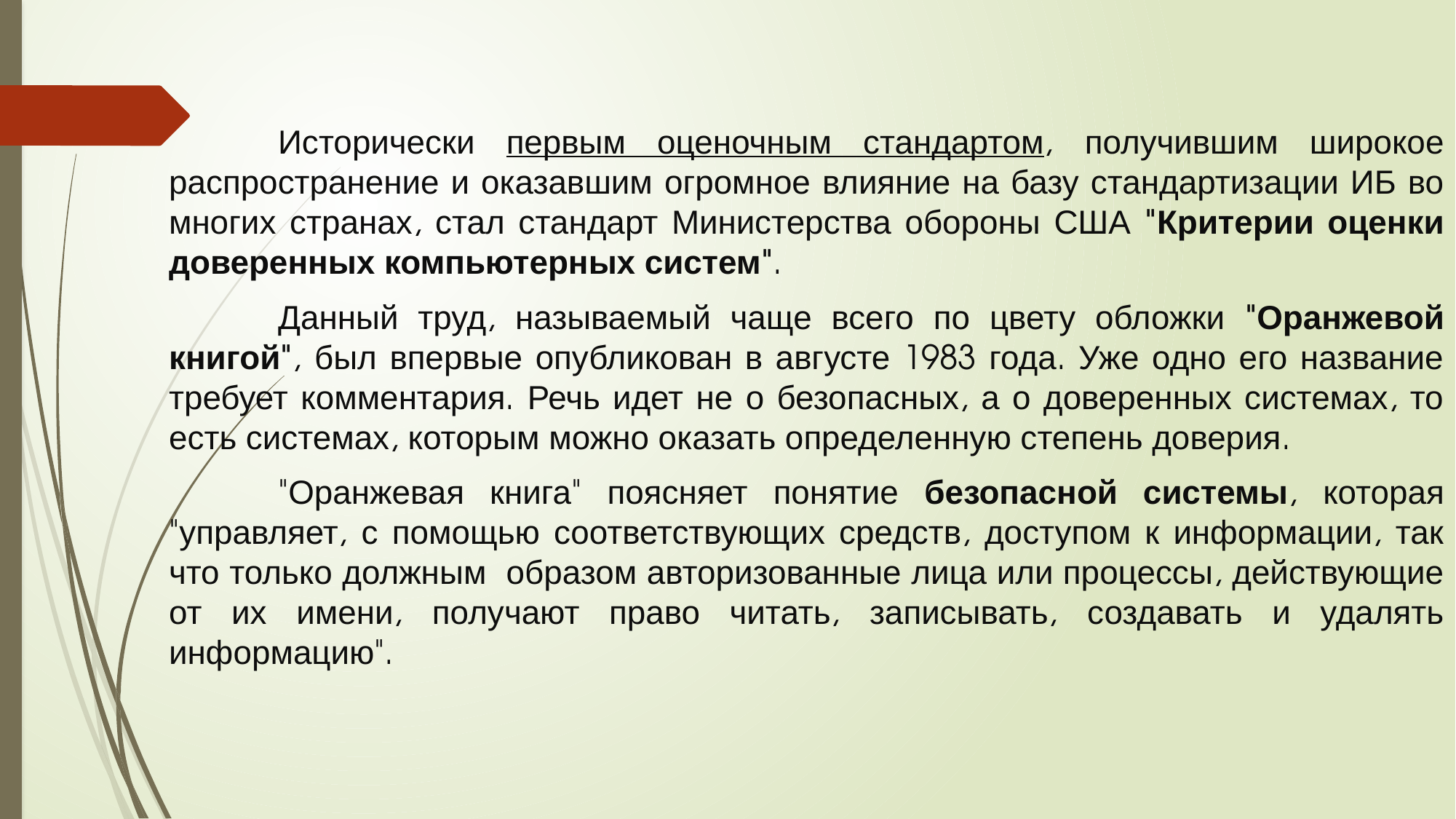

Исторически первым оценочным стандартом, получившим широкое распространение и оказавшим огромное влияние на базу стандартизации ИБ во многих странах, стал стандарт Министерства обороны США "Критерии оценки доверенных компьютерных систем".
	Данный труд, называемый чаще всего по цвету обложки "Оранжевой книгой", был впервые опубликован в августе 1983 года. Уже одно его название требует комментария. Речь идет не о безопасных, а о доверенных системах, то есть системах, которым можно оказать определенную степень доверия.
	"Оранжевая книга" поясняет понятие безопасной системы, которая "управляет, с помощью соответствующих средств, доступом к информации, так что только должным  образом авторизованные лица или процессы, действующие от их имени, получают право читать, записывать, создавать и удалять информацию".